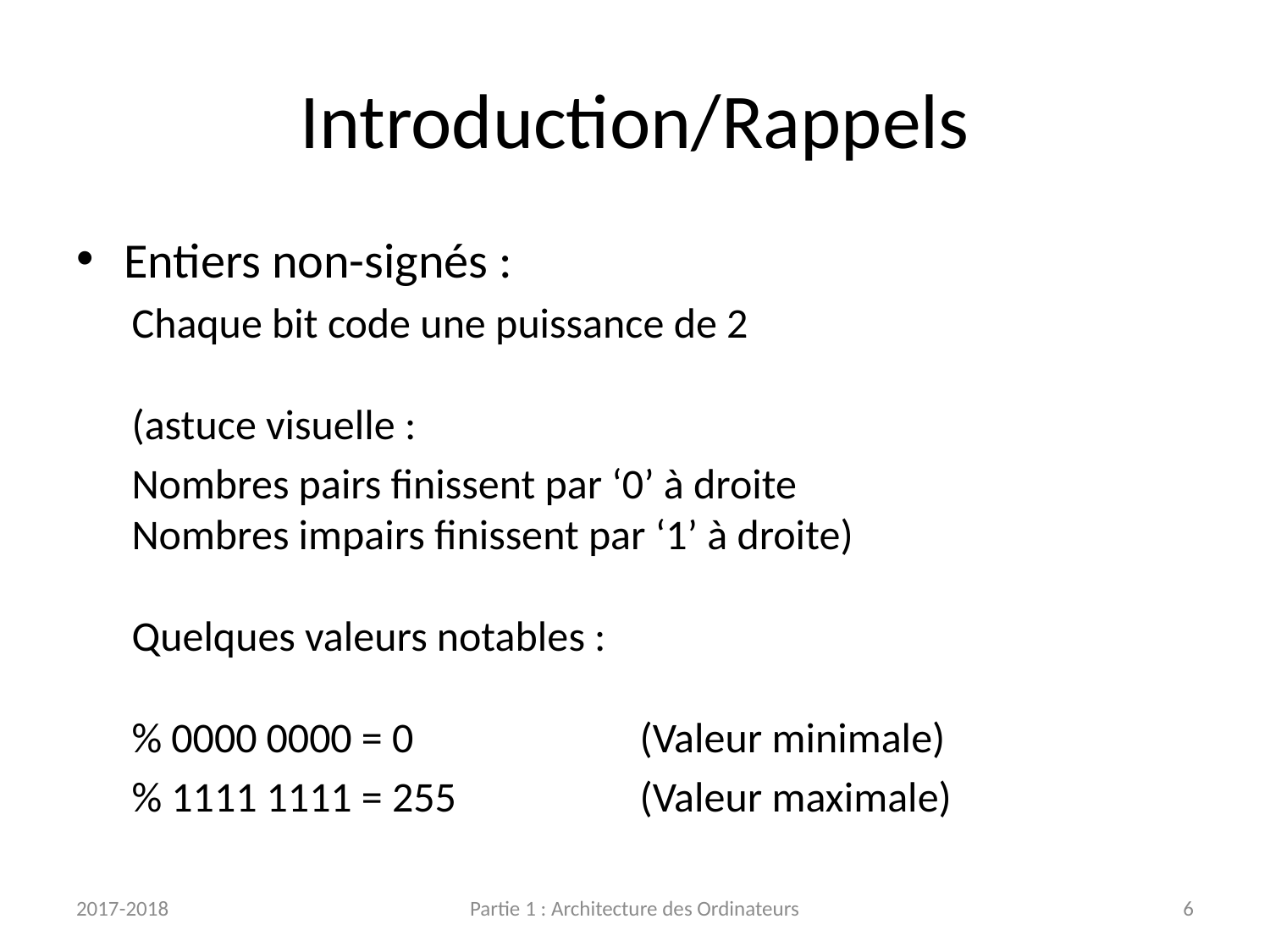

# Introduction/Rappels
Entiers non-signés :
Chaque bit code une puissance de 2
(astuce visuelle :
Nombres pairs finissent par ‘0’ à droite
Nombres impairs finissent par ‘1’ à droite)
Quelques valeurs notables :
% 0000 0000 = 0		(Valeur minimale)
% 1111 1111 = 255		(Valeur maximale)
2017-2018
Partie 1 : Architecture des Ordinateurs
6